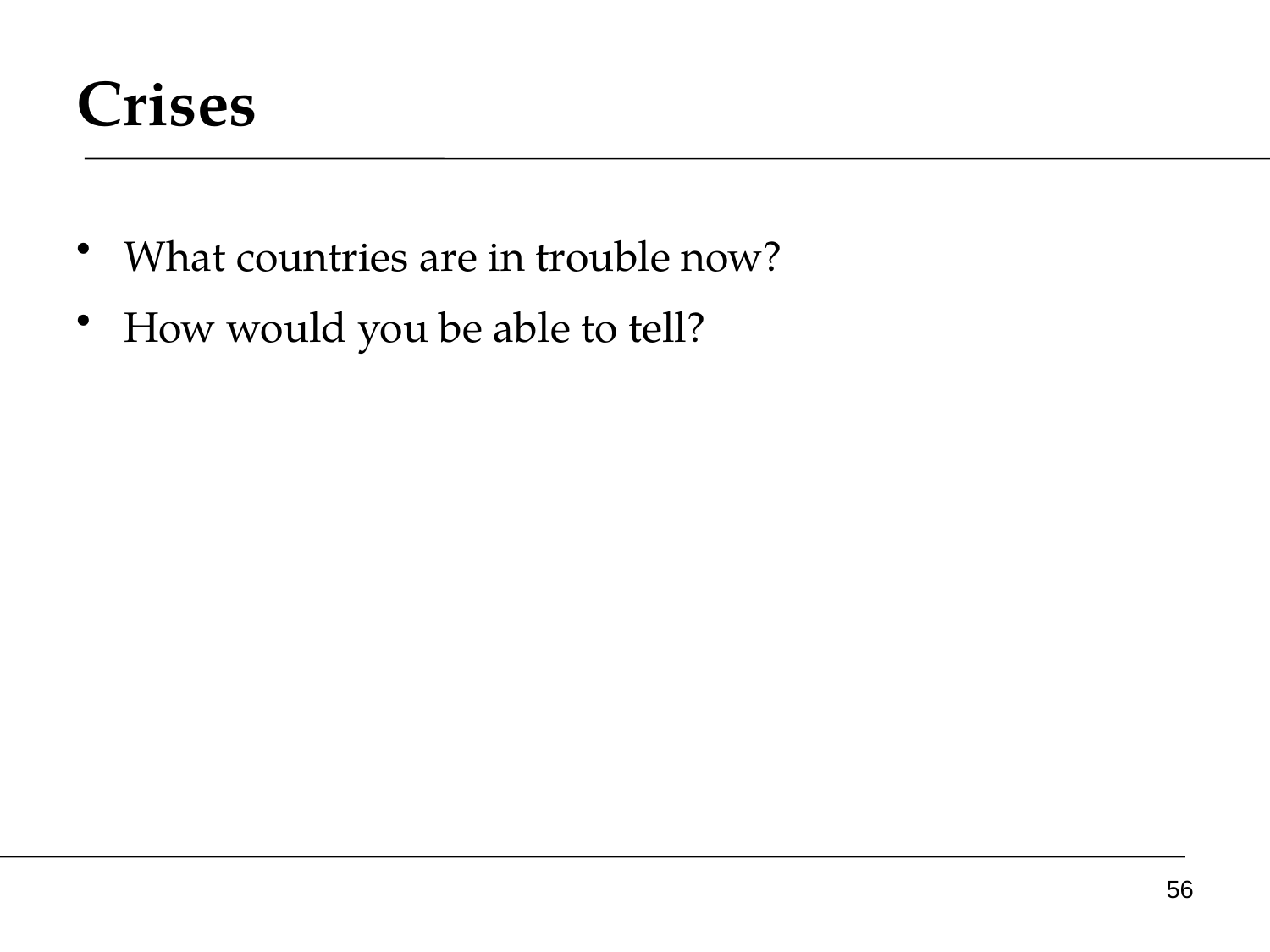

# Crises
What countries are in trouble now?
How would you be able to tell?
56